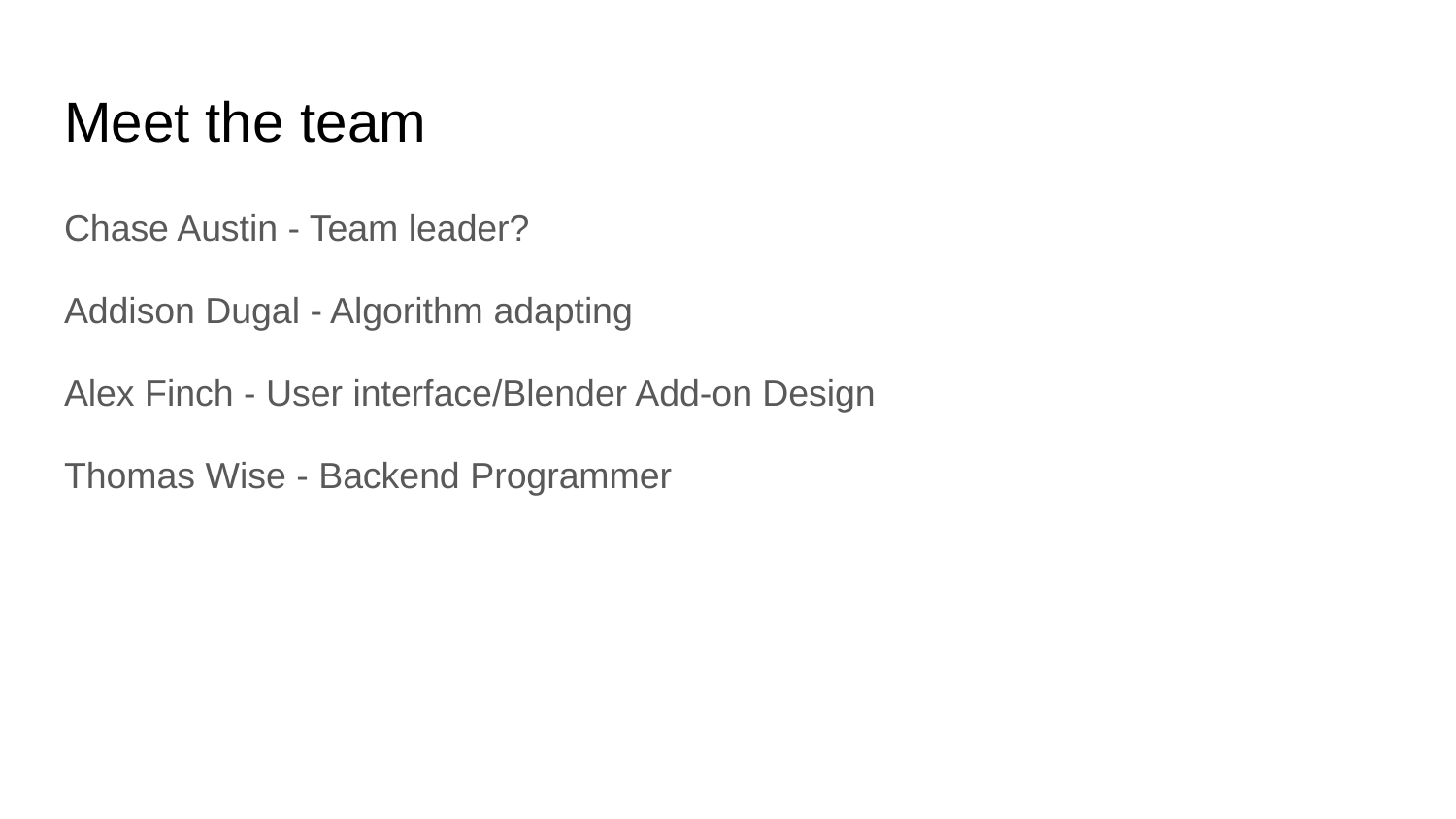

# Meet the team
Chase Austin - Team leader?
Addison Dugal - Algorithm adapting
Alex Finch - User interface/Blender Add-on Design
Thomas Wise - Backend Programmer